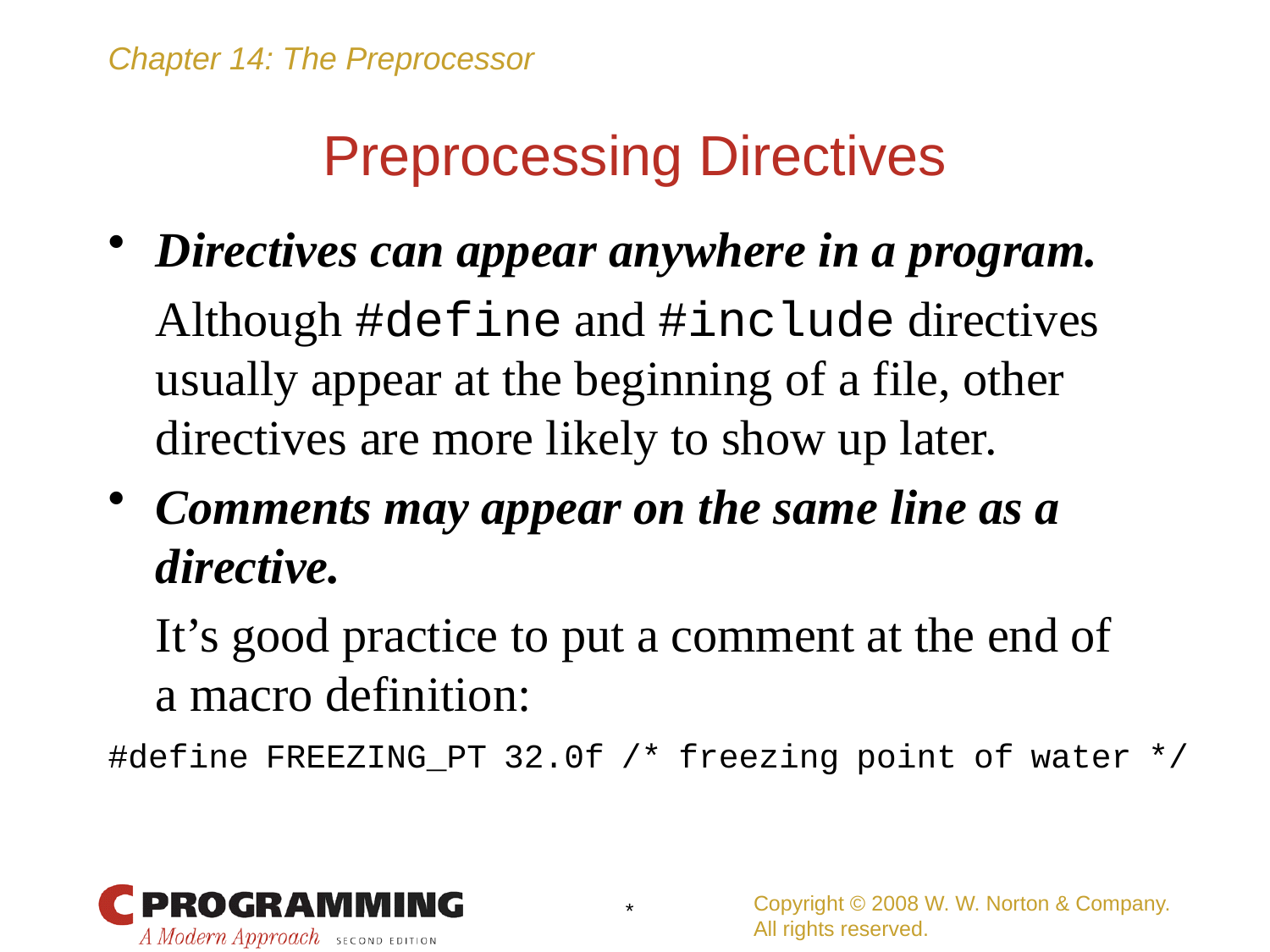

# Preprocessing Directives
Directives can appear anywhere in a program.
	Although #define and #include directives usually appear at the beginning of a file, other directives are more likely to show up later.
Comments may appear on the same line as a directive.
	It’s good practice to put a comment at the end of
a macro definition:
#define FREEZING_PT 32.0f /* freezing point of water */
Copyright © 2008 W. W. Norton & Company.
All rights reserved.
*